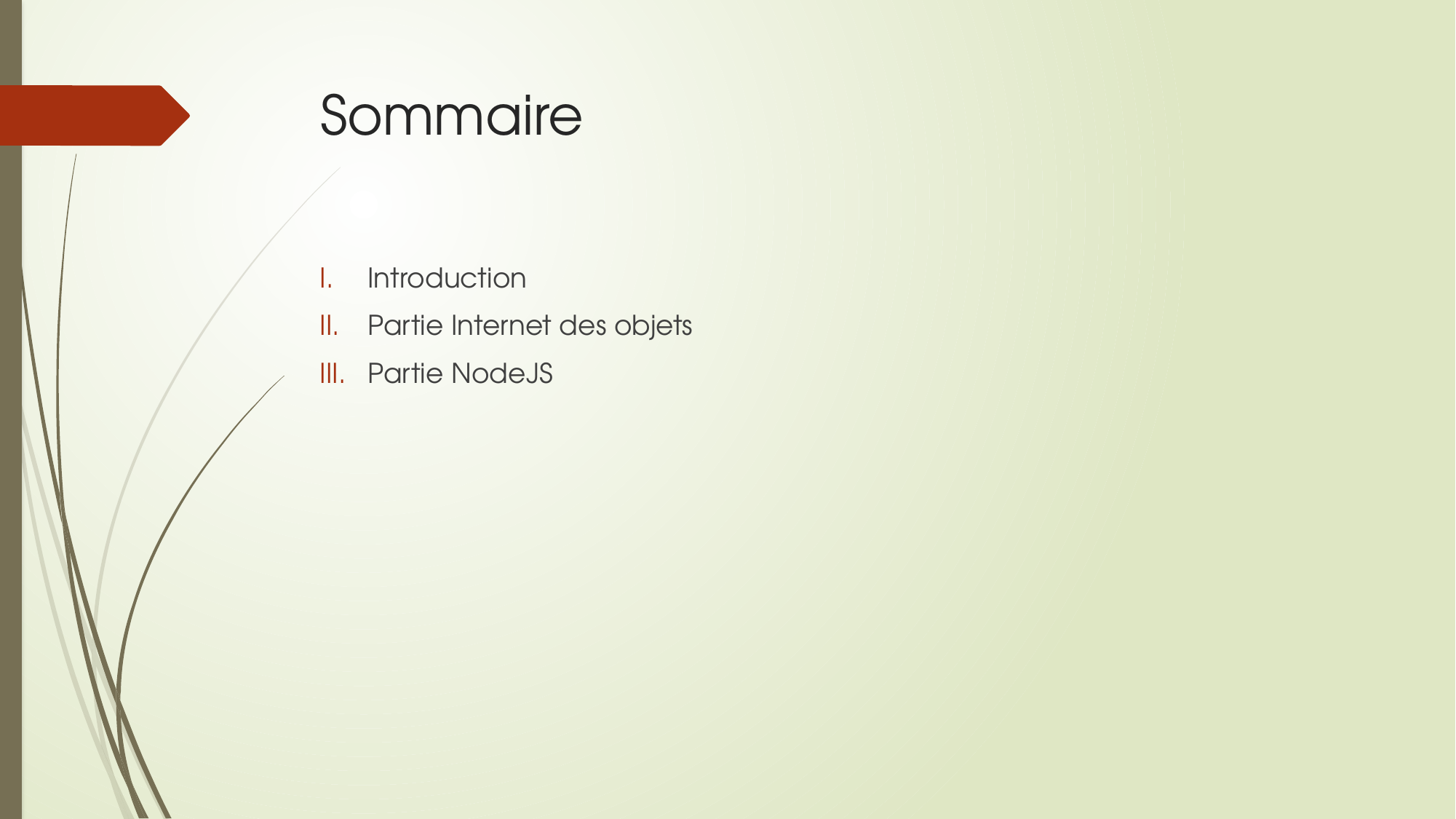

# Sommaire
Introduction
Partie Internet des objets
Partie NodeJS